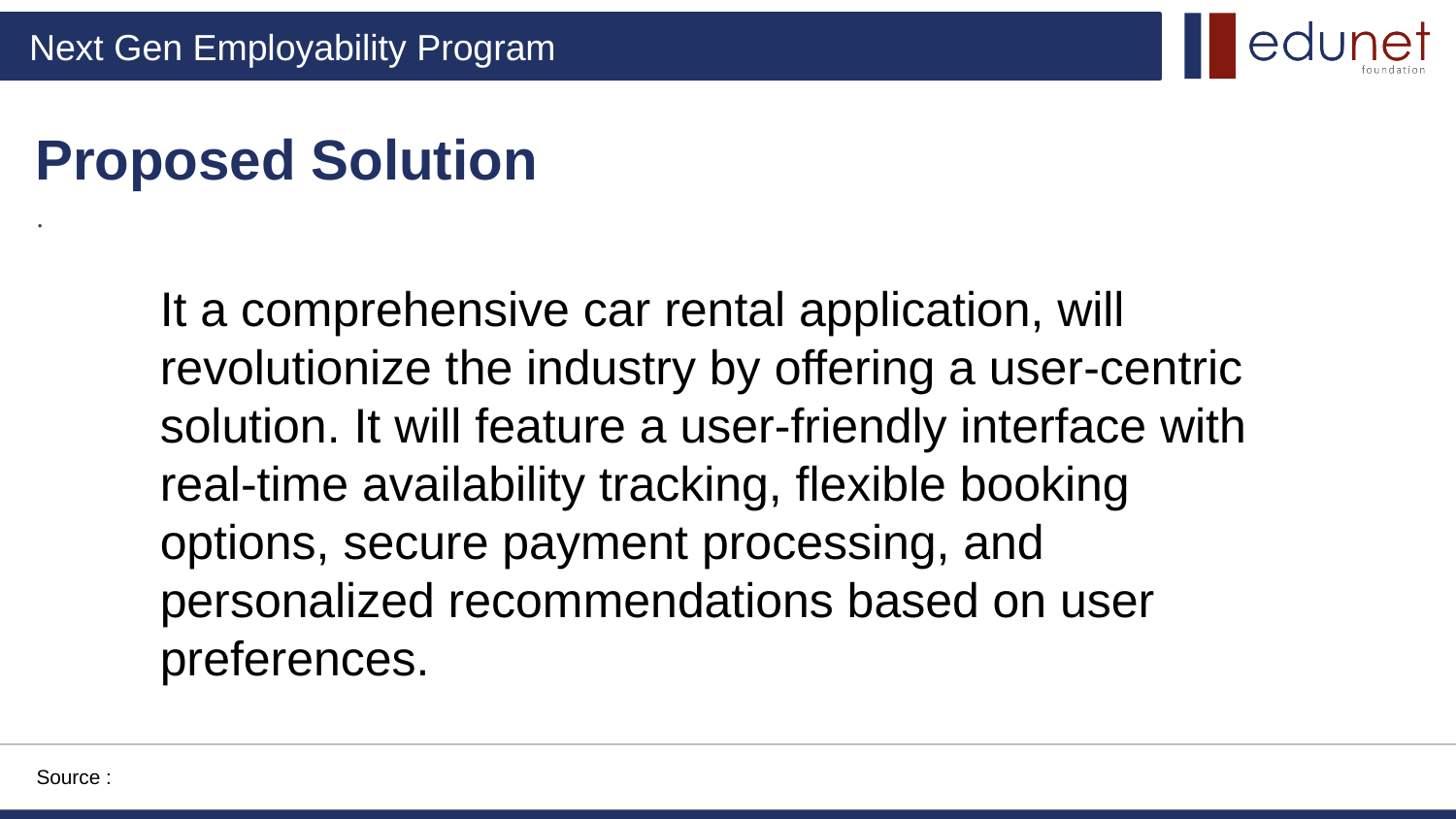

Proposed Solution
.

It a comprehensive car rental application, will revolutionize the industry by offering a user-centric solution. It will feature a user-friendly interface with real-time availability tracking, flexible booking options, secure payment processing, and personalized recommendations based on user preferences.
Source :